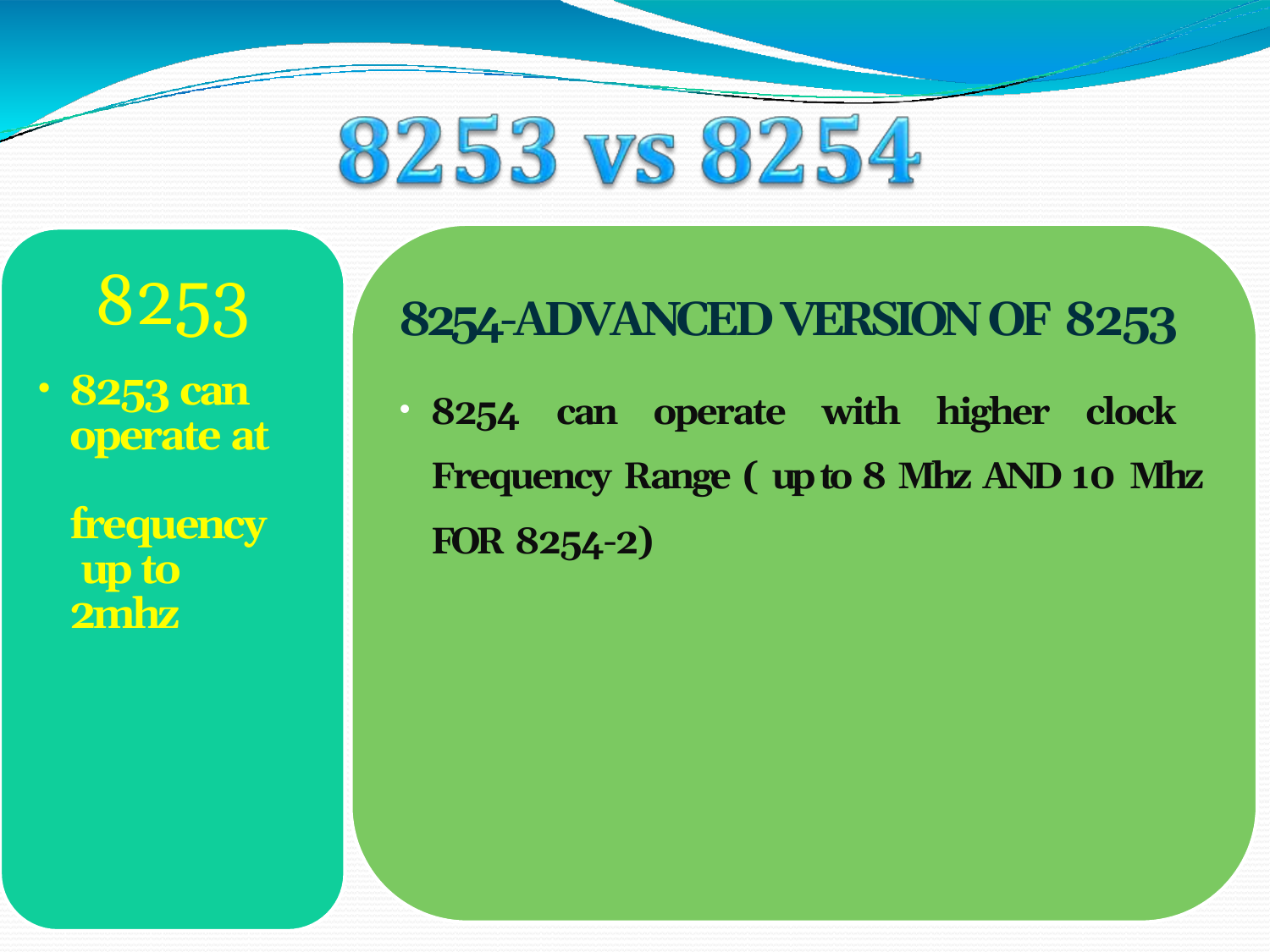

# 8253
8254-ADVANCED VERSION OF 8253
8254 can operate with higher clock  Frequency Range ( up to 8 Mhz AND 10 Mhz  FOR 8254-2)
8253 can  operate at  frequency  up to  2mhz